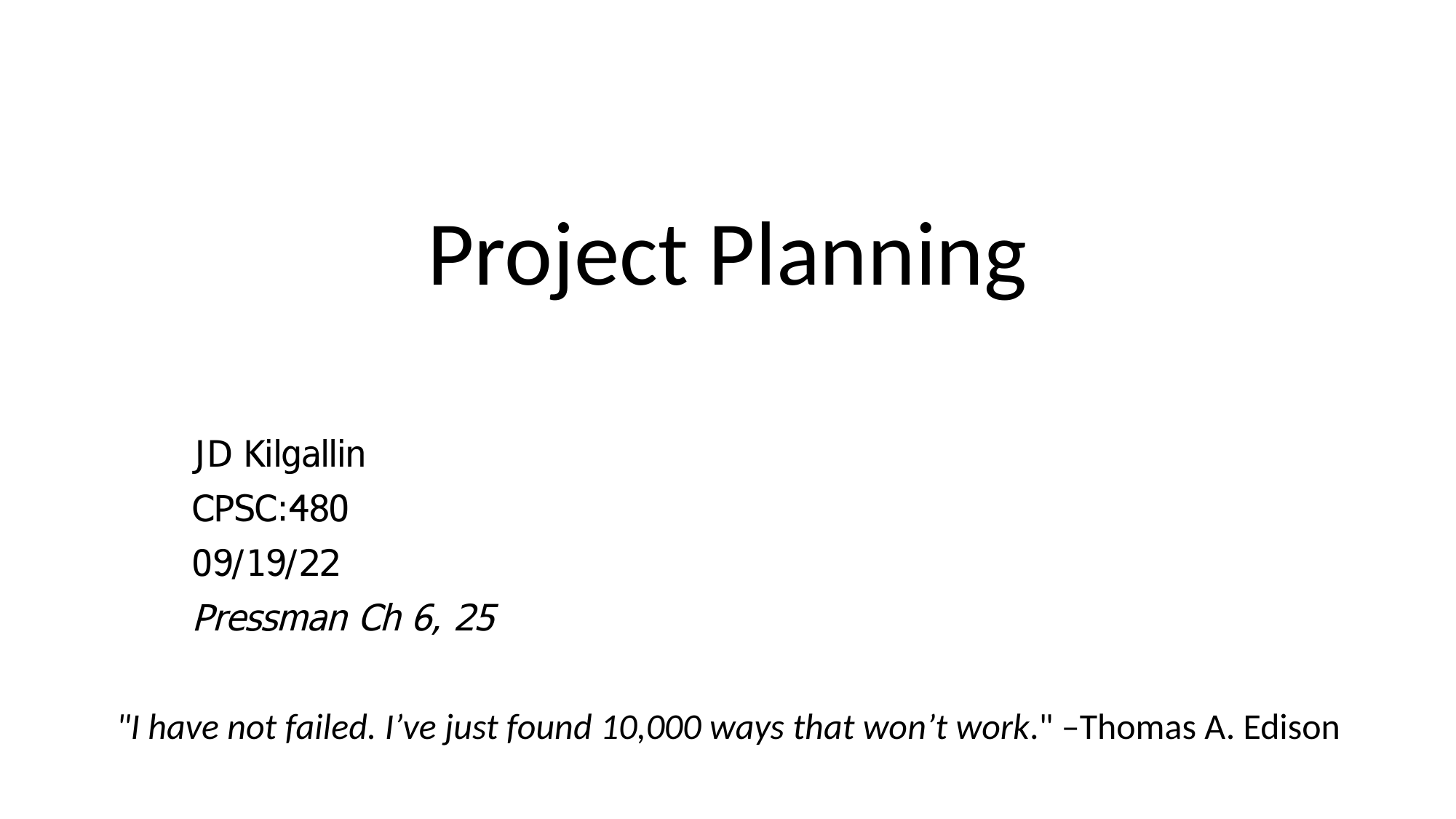

# Project Planning
JD Kilgallin
CPSC:480
09/19/22
Pressman Ch 6, 25
"I have not failed. I’ve just found 10,000 ways that won’t work." –Thomas A. Edison